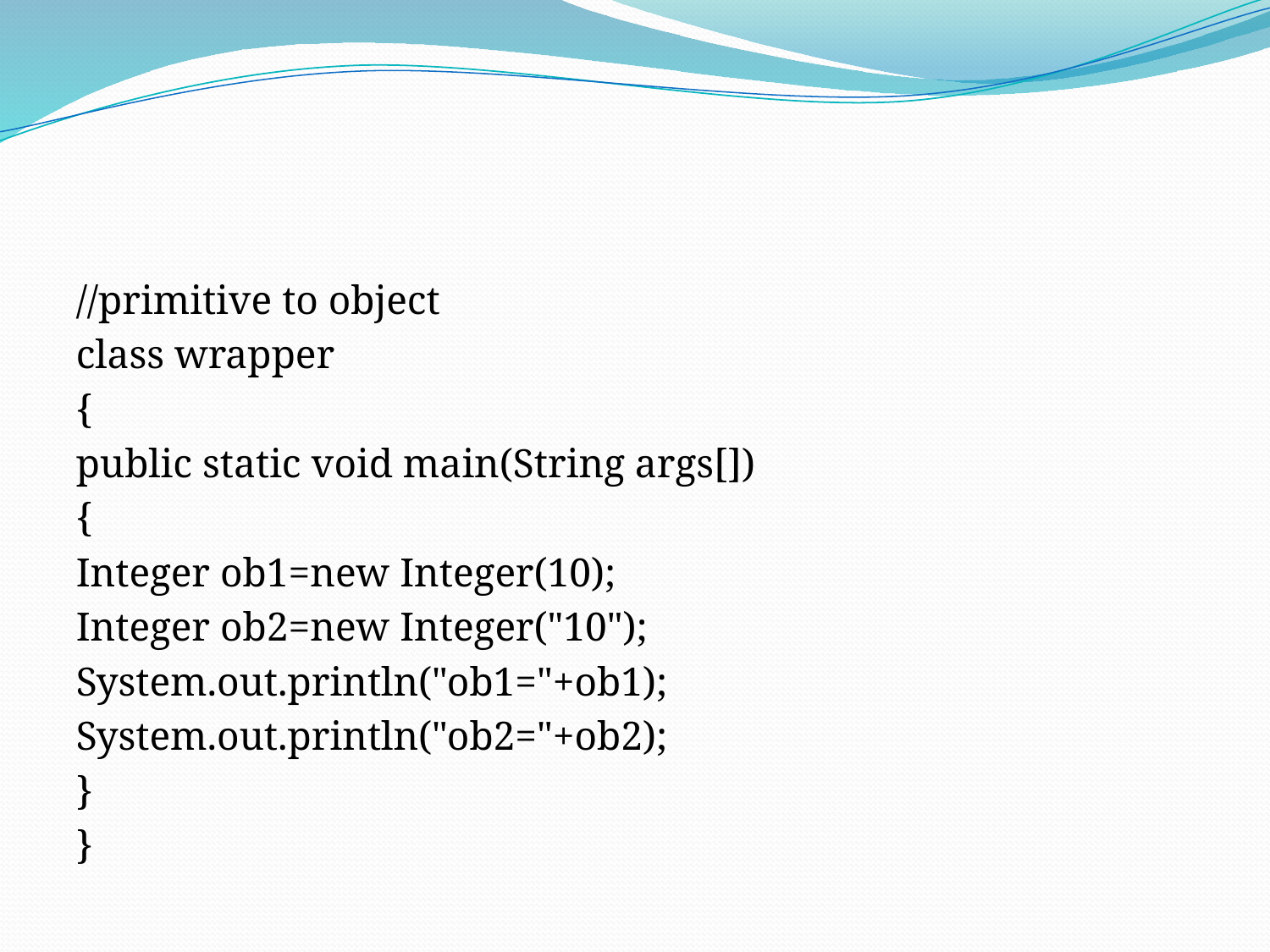

#
//primitive to object
class wrapper
{
public static void main(String args[])
{
Integer ob1=new Integer(10);
Integer ob2=new Integer("10");
System.out.println("ob1="+ob1);
System.out.println("ob2="+ob2);
}
}